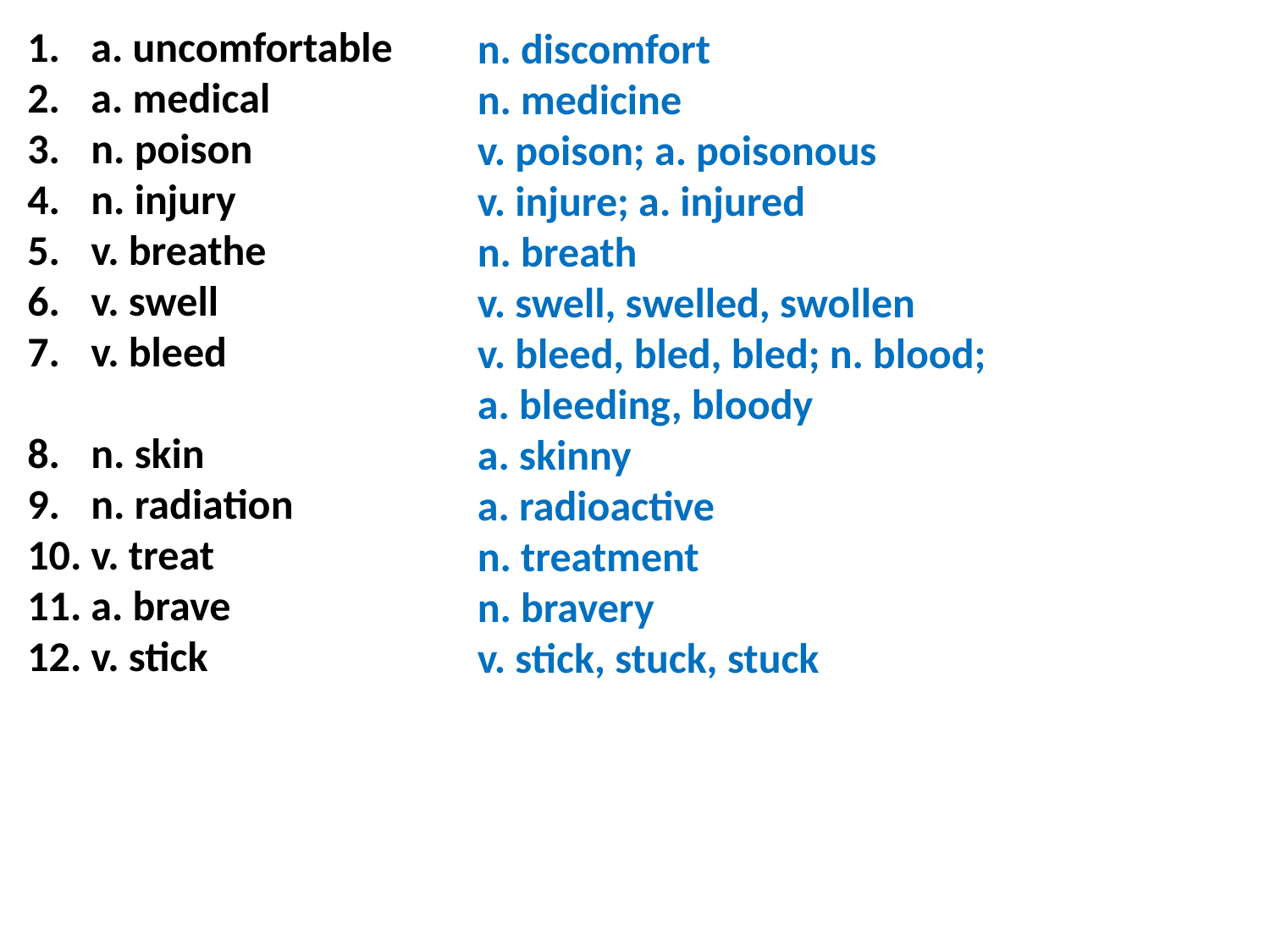

n. discomfort
n. medicine
v. poison; a. poisonous
v. injure; a. injured
n. breath
v. swell, swelled, swollen
v. bleed, bled, bled; n. blood;
a. bleeding, bloody
a. skinny
a. radioactive
n. treatment
n. bravery
v. stick, stuck, stuck
a. uncomfortable
a. medical
n. poison
n. injury
v. breathe
v. swell
v. bleed

n. skin
n. radiation
v. treat
a. brave
v. stick